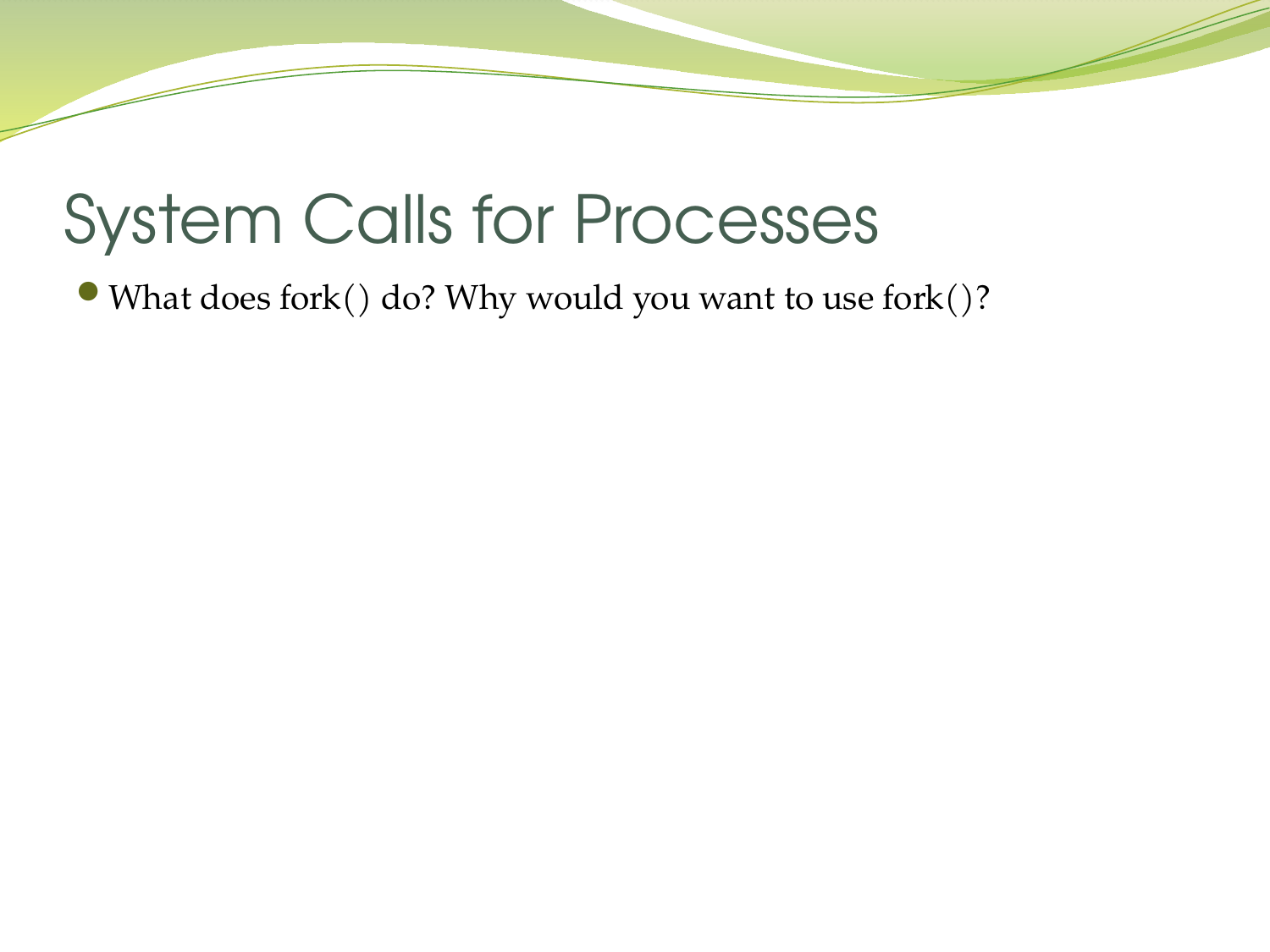

# System Calls for Processes
What does fork() do? Why would you want to use fork()?